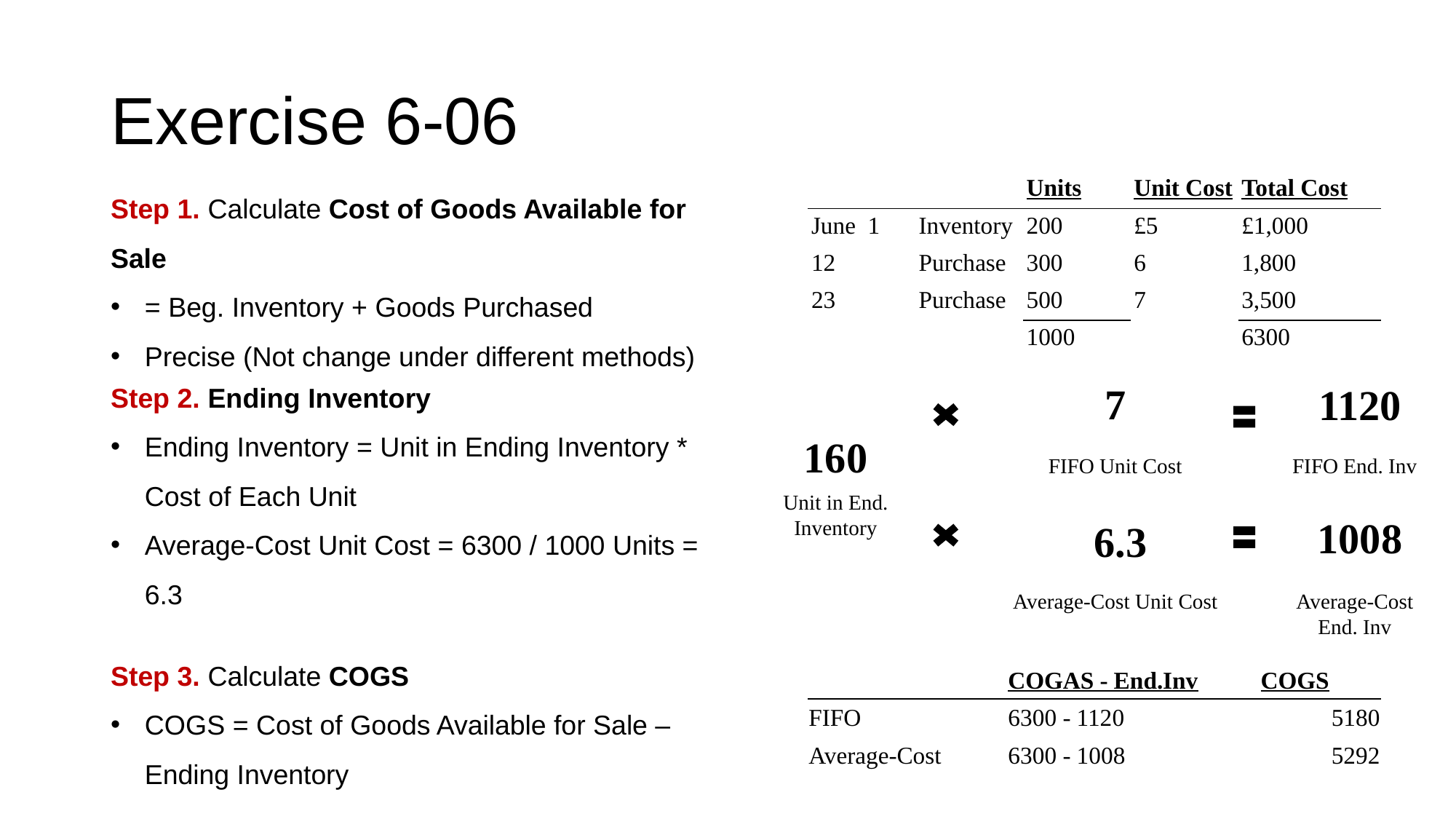

# Exercise 6-06
Step 1. Calculate Cost of Goods Available for Sale
= Beg. Inventory + Goods Purchased
Precise (Not change under different methods)
|  |  | Units | Unit Cost | Total Cost |
| --- | --- | --- | --- | --- |
| June  1 | Inventory | 200 | £5 | £1,000 |
| 12 | Purchase | 300 | 6 | 1,800 |
| 23 | Purchase | 500 | 7 | 3,500 |
|  |  | 1000 |  | 6300 |
Step 2. Ending Inventory
Ending Inventory = Unit in Ending Inventory * Cost of Each Unit
Average-Cost Unit Cost = 6300 / 1000 Units = 6.3
7
1120

160
FIFO End. Inv
FIFO Unit Cost
Unit in End. Inventory
1008
6.3

Average-Cost Unit Cost
Average-Cost End. Inv
Step 3. Calculate COGS
COGS = Cost of Goods Available for Sale – Ending Inventory
|  | COGAS - End.Inv | COGS |
| --- | --- | --- |
| FIFO | 6300 - 1120 | 5180 |
| Average-Cost | 6300 - 1008 | 5292 |